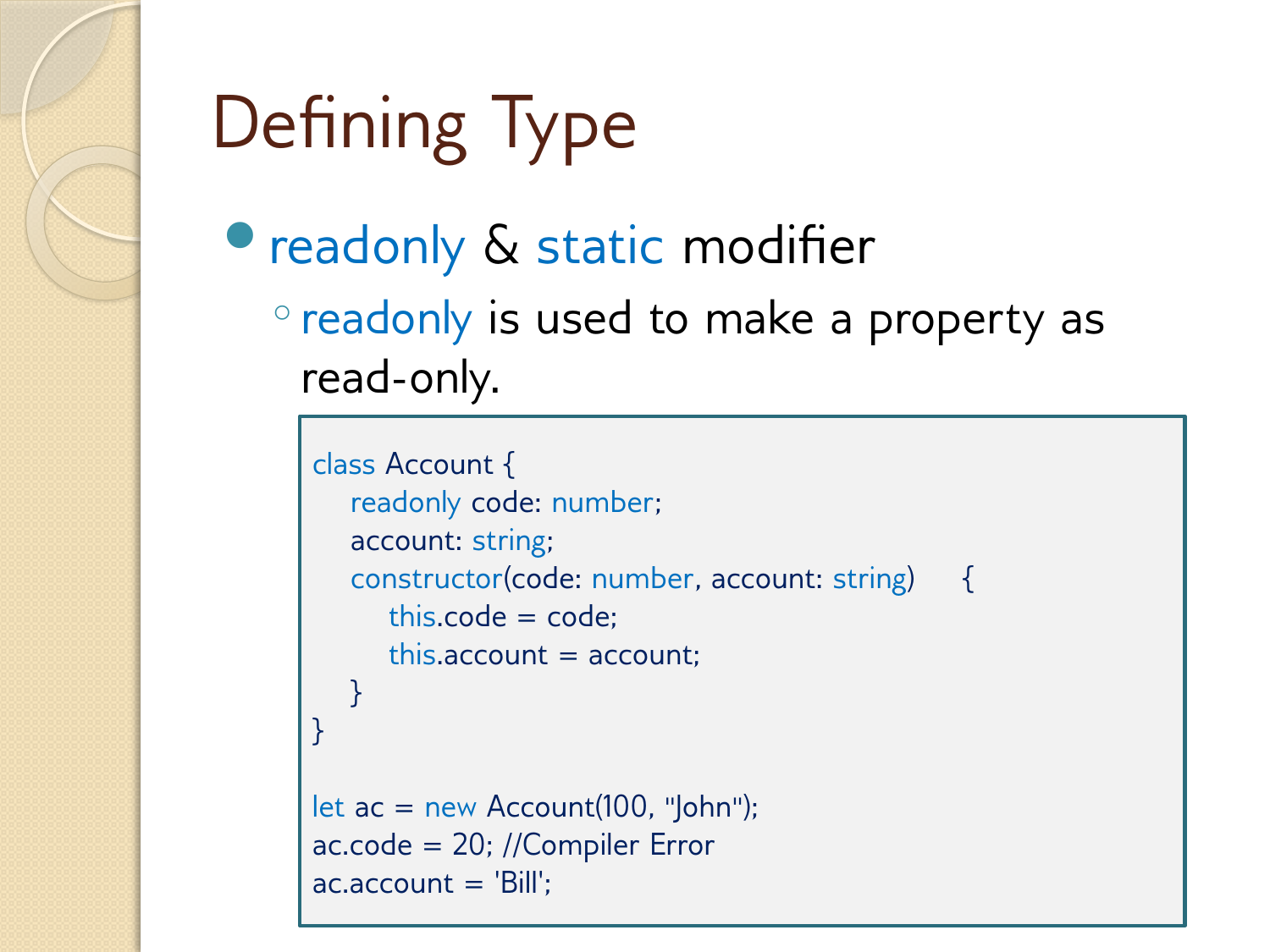

# Defining Type
readonly & static modifier
readonly is used to make a property as read-only.

class Account {
    readonly code: number;
    account: string;
    constructor(code: number, account: string)     {
        this.code = code;
        this.account = account;
    }
}

let ac = new Account(100, "John");
ac.code = 20; //Compiler Error
ac.account = 'Bill';